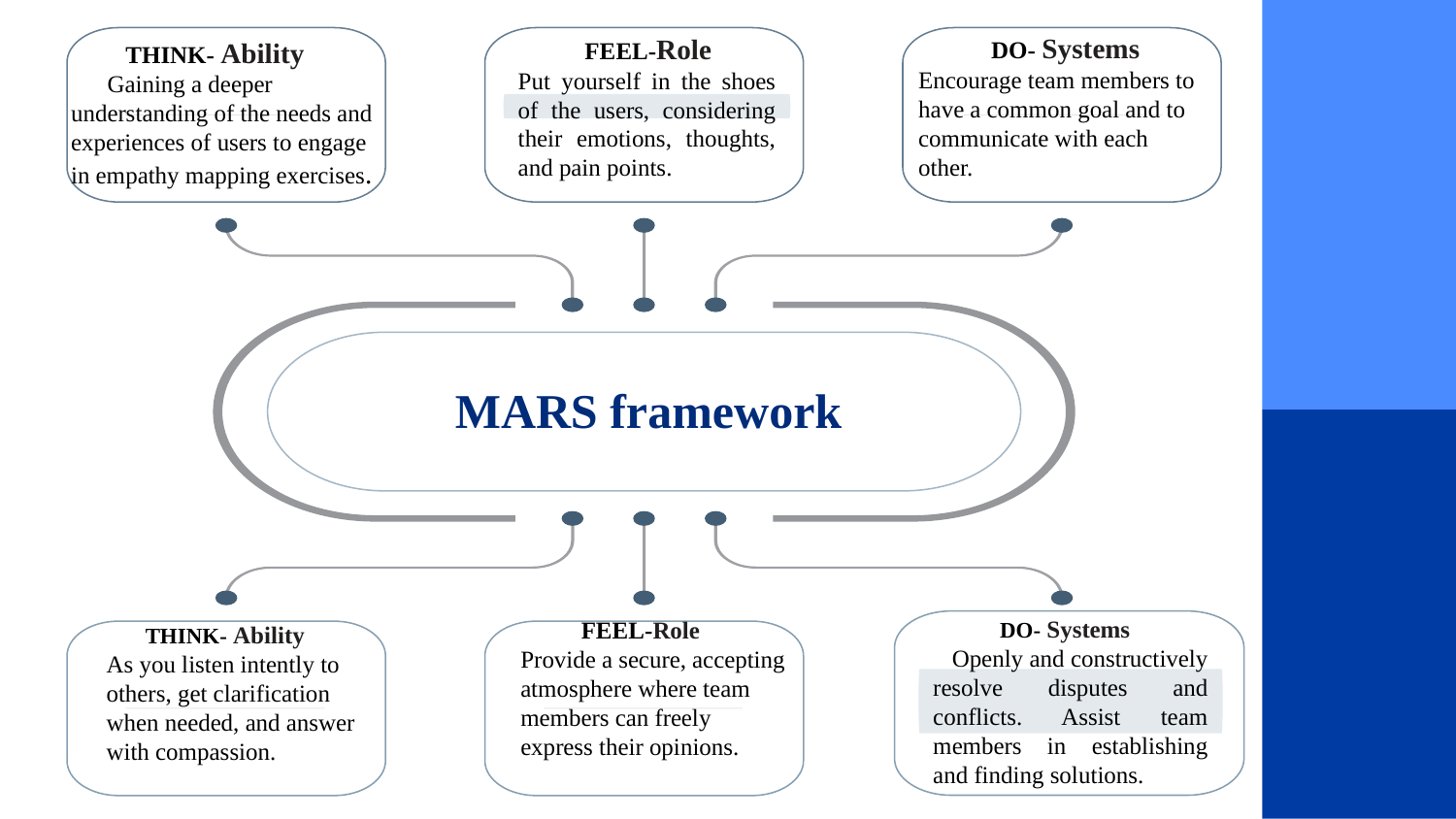

DO- Systems
Encourage team members to have a common goal and to communicate with each other.

           FEEL-Role
Put yourself in the shoes of the users, considering their emotions, thoughts, and pain points.

            DO- Systems
   Openly and constructively resolve disputes and conflicts. Assist team members in establishing and finding solutions.
         THINK- Ability
      Gaining a deeper understanding of the needs and experiences of users to engage in empathy mapping exercises.
MARS framework
          FEEL-Role
Provide a secure, accepting atmosphere where team members can freely express their opinions.
       THINK- Ability
As you listen intently to others, get clarification when needed, and answer with compassion.